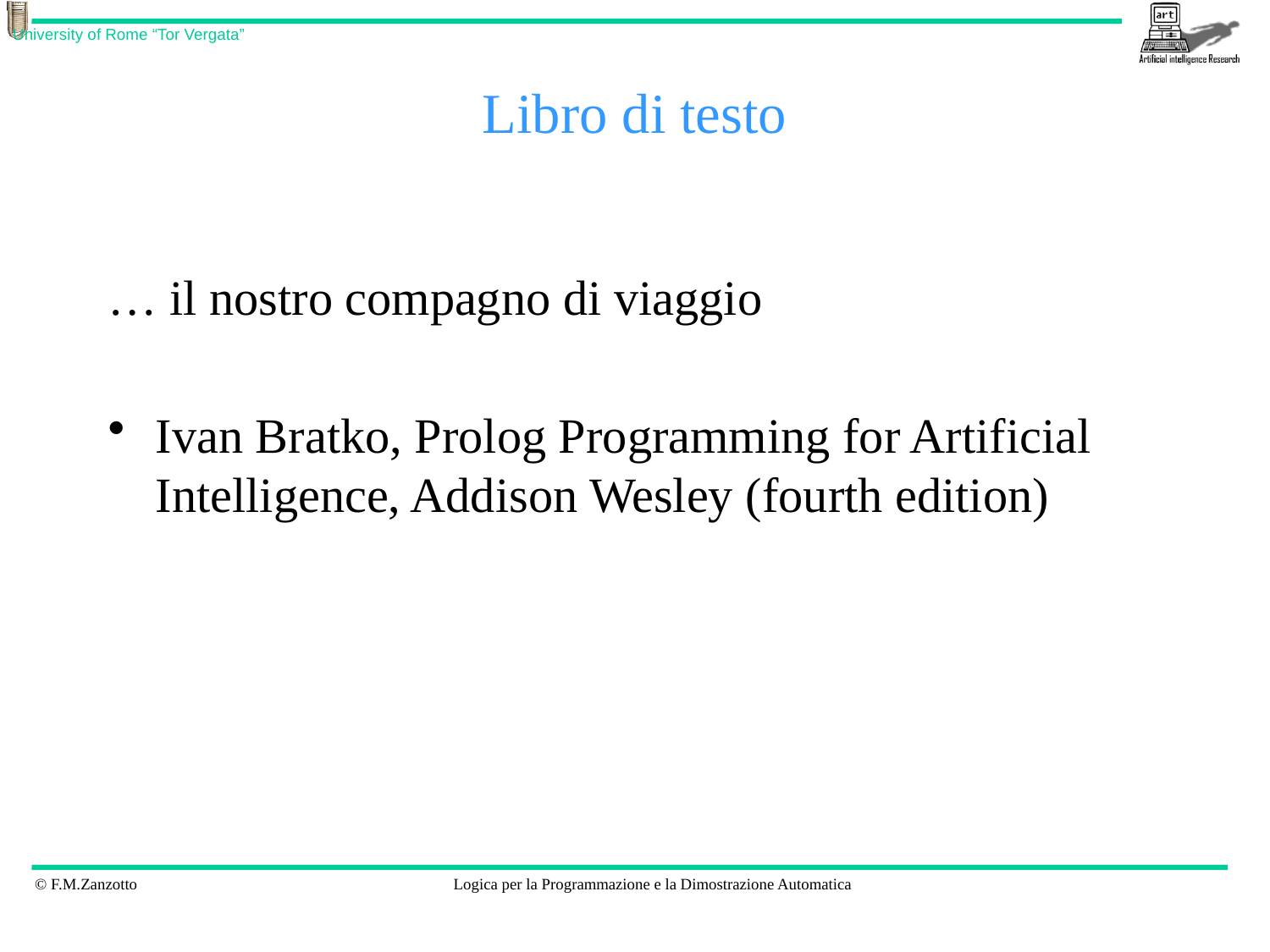

# Libro di testo

… il nostro compagno di viaggio

Ivan Bratko, Prolog Programming for Artificial Intelligence, Addison Wesley (fourth edition)